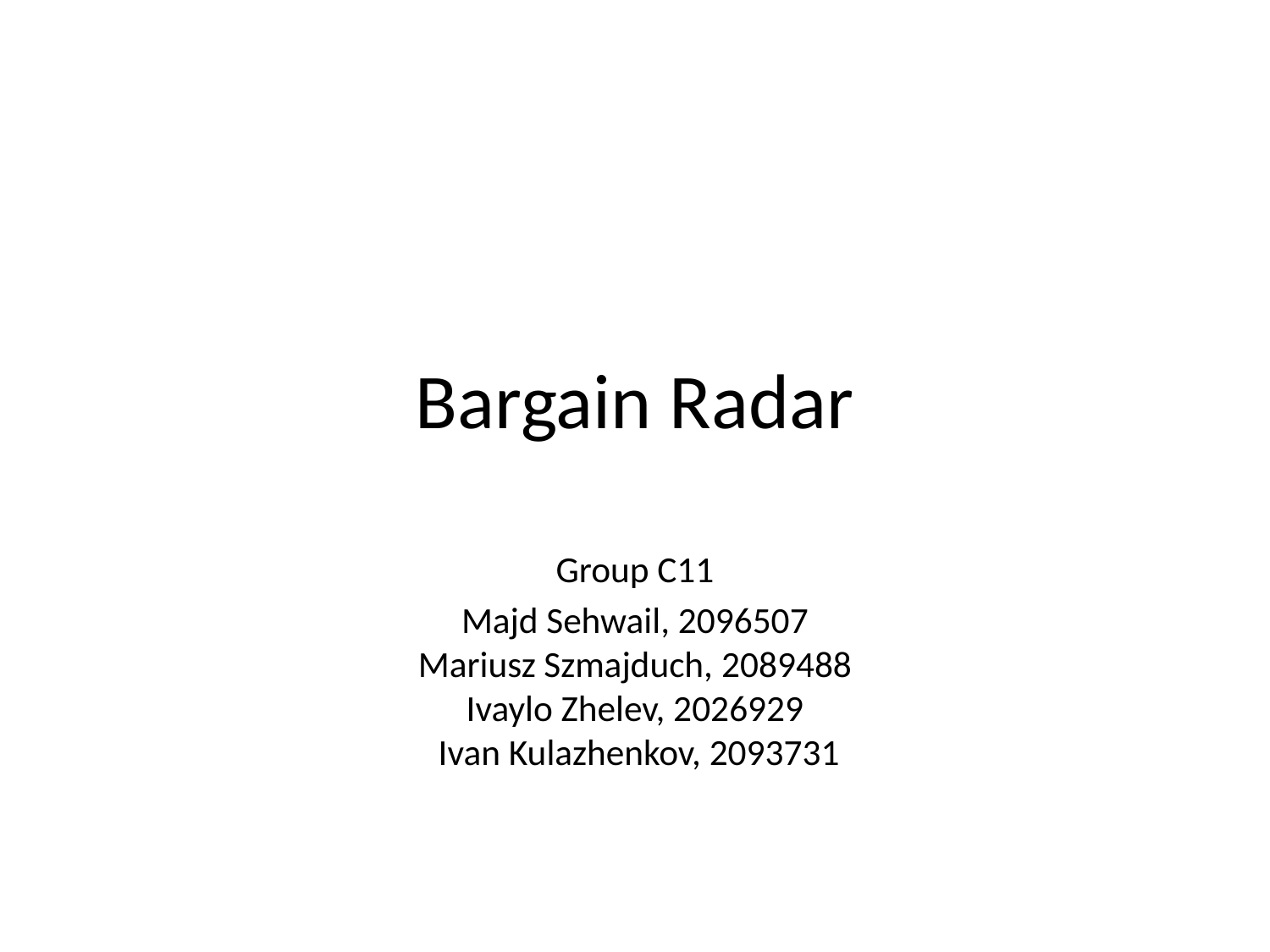

# Bargain Radar
Group C11
Majd Sehwail, 2096507
 Mariusz Szmajduch, 2089488
 Ivaylo Zhelev, 2026929
 Ivan Kulazhenkov, 2093731